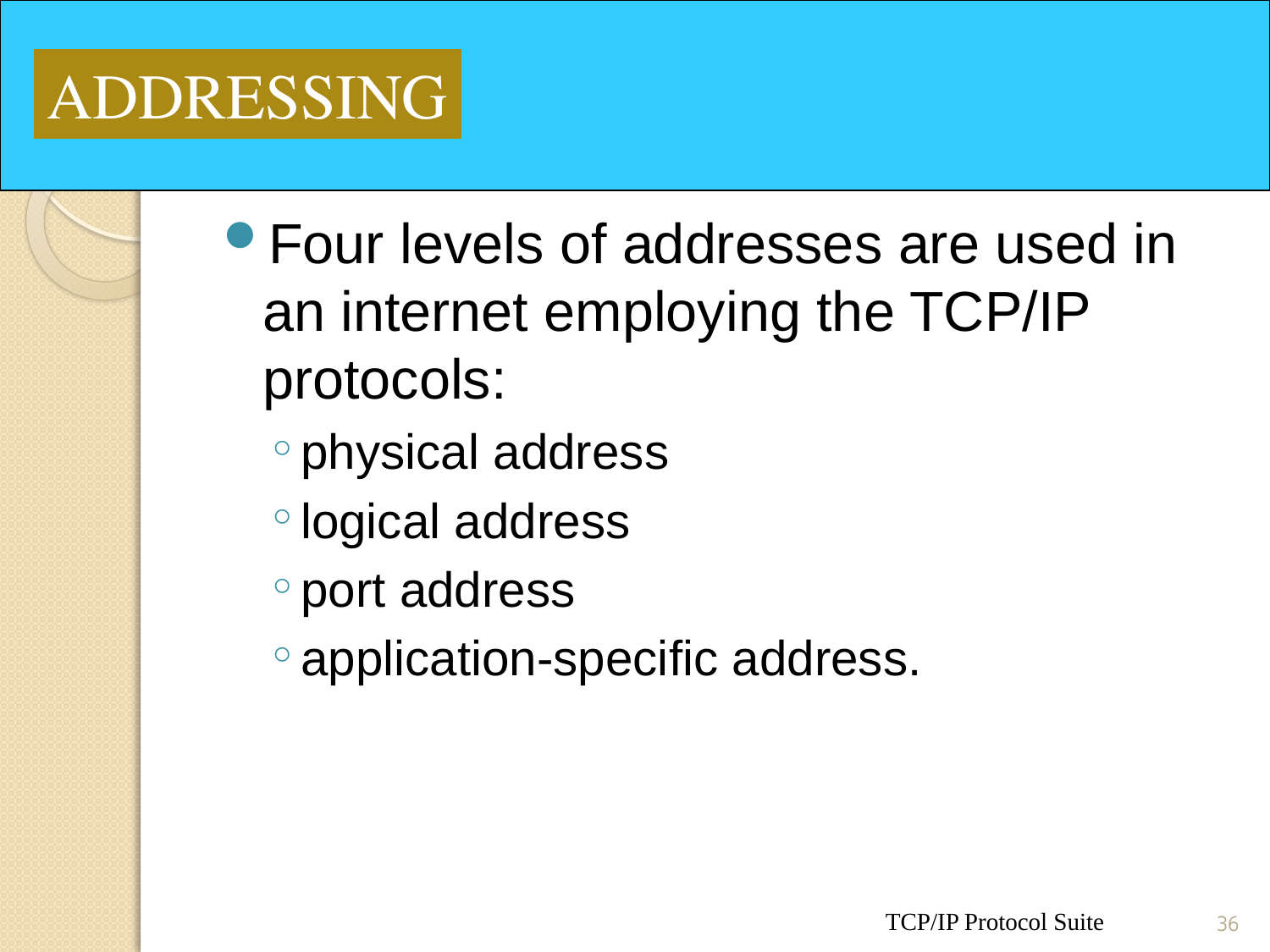

#
ADDRESSING
Four levels of addresses are used in an internet employing the TCP/IP protocols:
physical address
logical address
port address
application-specific address.
TCP/IP Protocol Suite
36